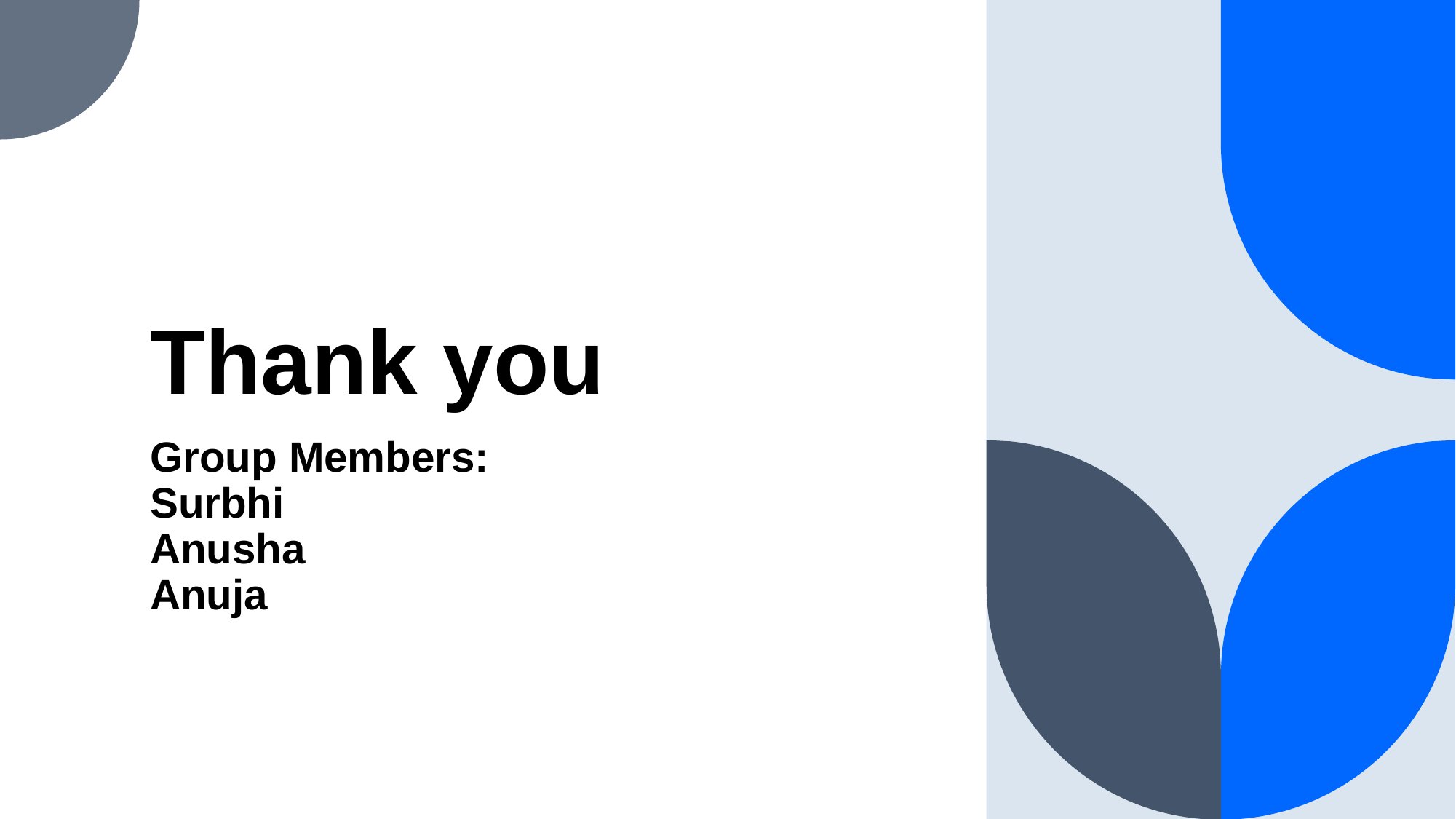

# Thank you
Group Members:
Surbhi
Anusha
Anuja